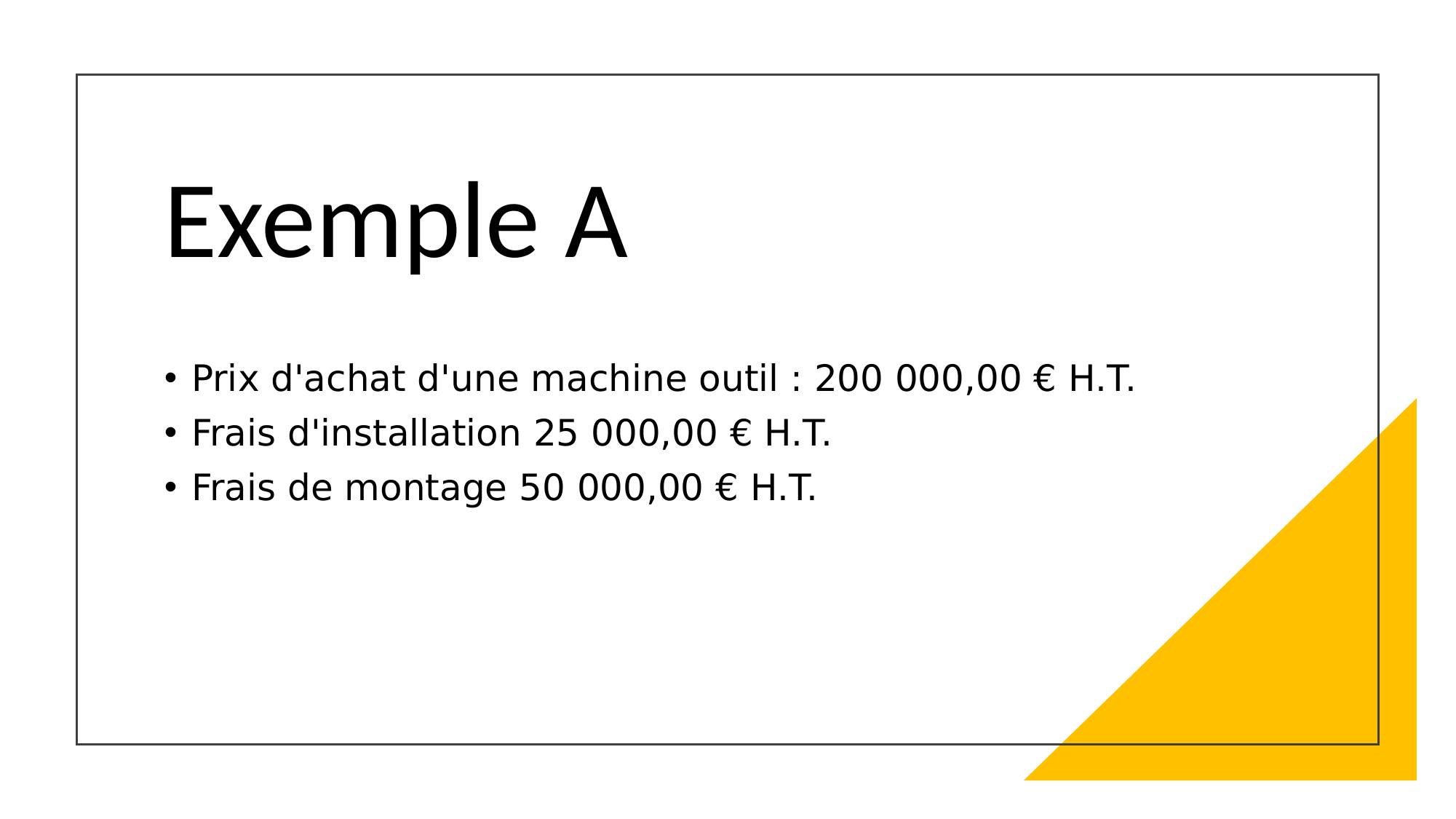

# Exemple A
Prix d'achat d'une machine outil : 200 000,00 € H.T.
Frais d'installation 25 000,00 € H.T.
Frais de montage 50 000,00 € H.T.